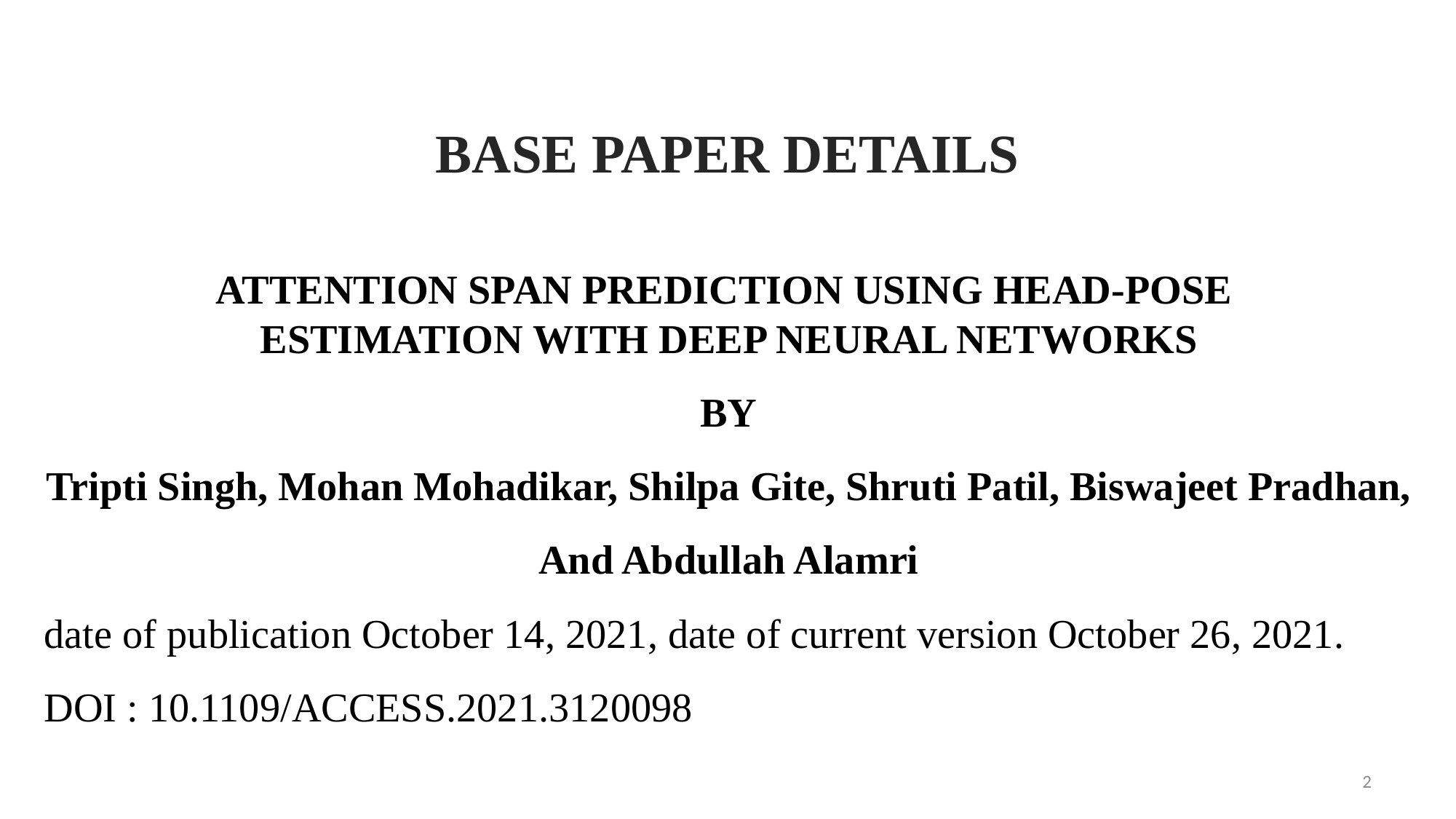

BASE PAPER DETAILS
ATTENTION SPAN PREDICTION USING HEAD-POSE
ESTIMATION WITH DEEP NEURAL NETWORKS
BY
Tripti Singh, Mohan Mohadikar, Shilpa Gite, Shruti Patil, Biswajeet Pradhan, And Abdullah Alamri
date of publication October 14, 2021, date of current version October 26, 2021.
DOI : 10.1109/ACCESS.2021.3120098
2